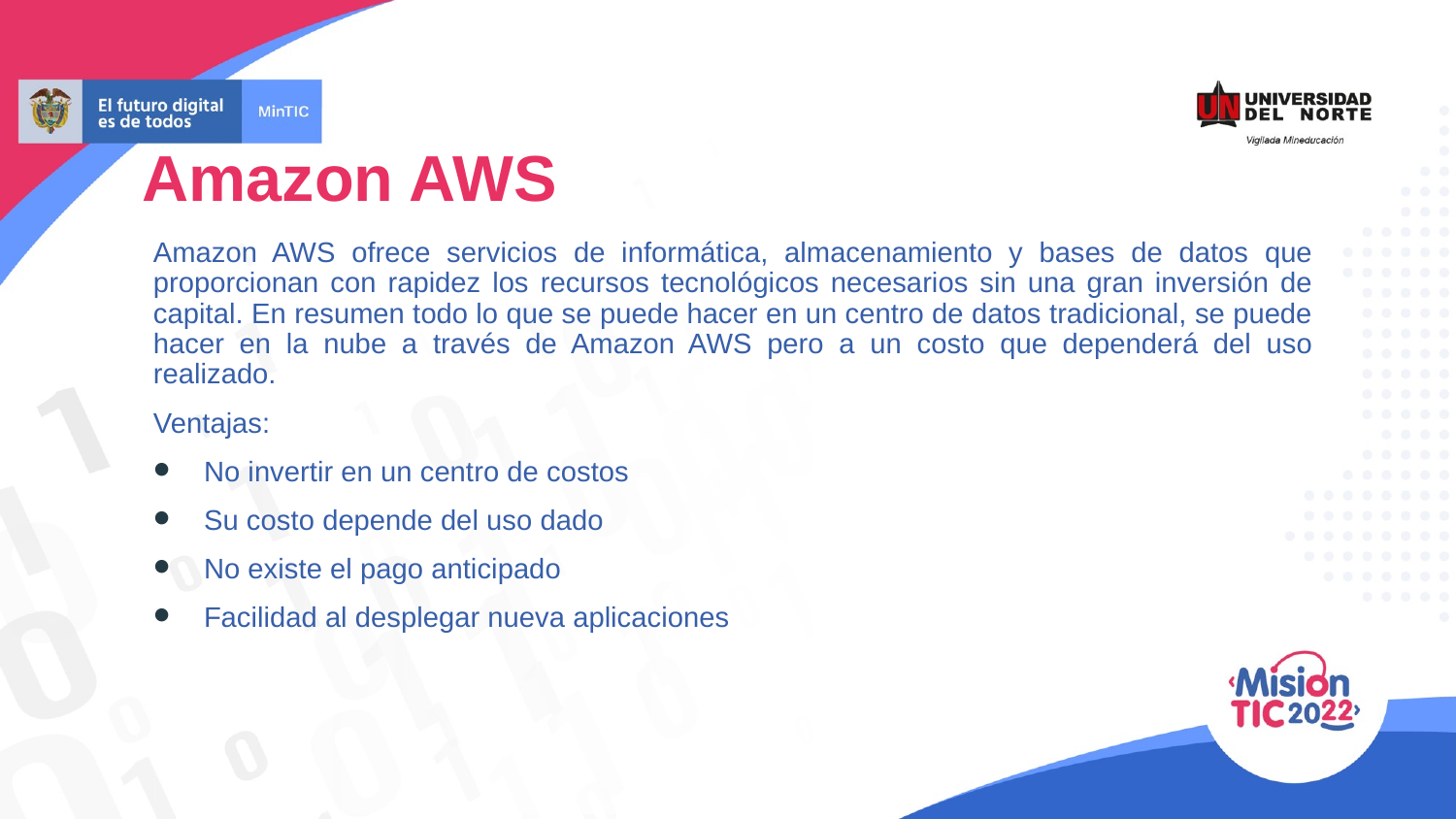

Amazon AWS
Amazon AWS ofrece servicios de informática, almacenamiento y bases de datos que proporcionan con rapidez los recursos tecnológicos necesarios sin una gran inversión de capital. En resumen todo lo que se puede hacer en un centro de datos tradicional, se puede hacer en la nube a través de Amazon AWS pero a un costo que dependerá del uso realizado.
Ventajas:
No invertir en un centro de costos
Su costo depende del uso dado
No existe el pago anticipado
Facilidad al desplegar nueva aplicaciones